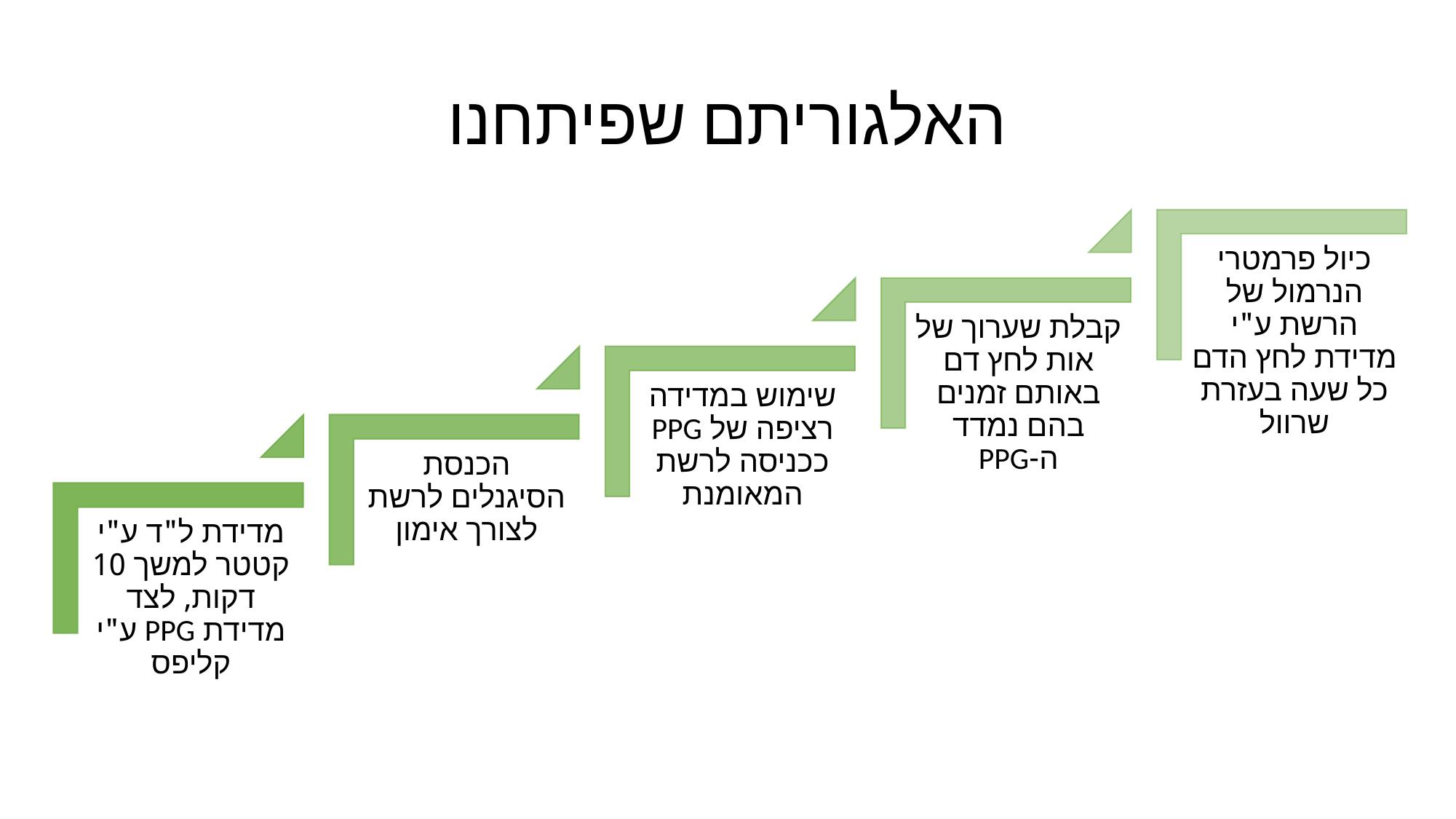

# האלגוריתם שפיתחנו
מדידת ל"ד ע"י קטטר למשך 10 דקות, לצד מדידת PPG ע"י קליפס
הכנסת הסיגנלים לרשת לצורך אימון
שימוש במדידה רציפה של PPG ככניסה לרשת המאומנת
קבלת שערוך של אות לחץ דם באותם זמנים בהם נמדד ה-PPG
כיול פרמטרי הנרמול של הרשת ע"י מדידת לחץ הדם כל שעה בעזרת שרוול